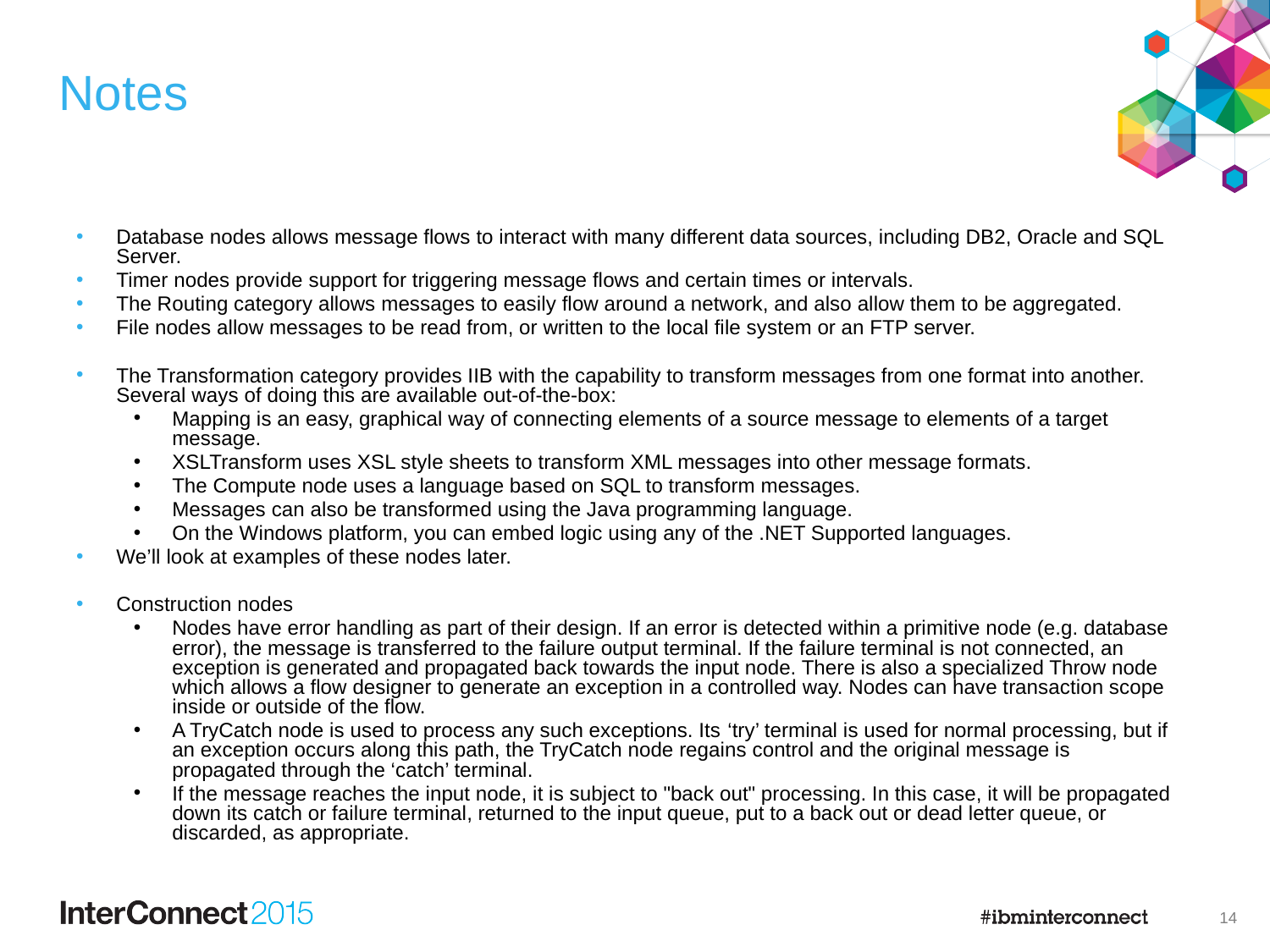

# Notes
Database nodes allows message flows to interact with many different data sources, including DB2, Oracle and SQL Server.
Timer nodes provide support for triggering message flows and certain times or intervals.
The Routing category allows messages to easily flow around a network, and also allow them to be aggregated.
File nodes allow messages to be read from, or written to the local file system or an FTP server.

The Transformation category provides IIB with the capability to transform messages from one format into another. Several ways of doing this are available out-of-the-box:
Mapping is an easy, graphical way of connecting elements of a source message to elements of a target message.
XSLTransform uses XSL style sheets to transform XML messages into other message formats.
The Compute node uses a language based on SQL to transform messages.
Messages can also be transformed using the Java programming language.
On the Windows platform, you can embed logic using any of the .NET Supported languages.
We’ll look at examples of these nodes later.

Construction nodes
Nodes have error handling as part of their design. If an error is detected within a primitive node (e.g. database error), the message is transferred to the failure output terminal. If the failure terminal is not connected, an exception is generated and propagated back towards the input node. There is also a specialized Throw node which allows a flow designer to generate an exception in a controlled way. Nodes can have transaction scope inside or outside of the flow.
A TryCatch node is used to process any such exceptions. Its ‘try’ terminal is used for normal processing, but if an exception occurs along this path, the TryCatch node regains control and the original message is propagated through the ‘catch’ terminal.
If the message reaches the input node, it is subject to "back out" processing. In this case, it will be propagated down its catch or failure terminal, returned to the input queue, put to a back out or dead letter queue, or discarded, as appropriate.
14